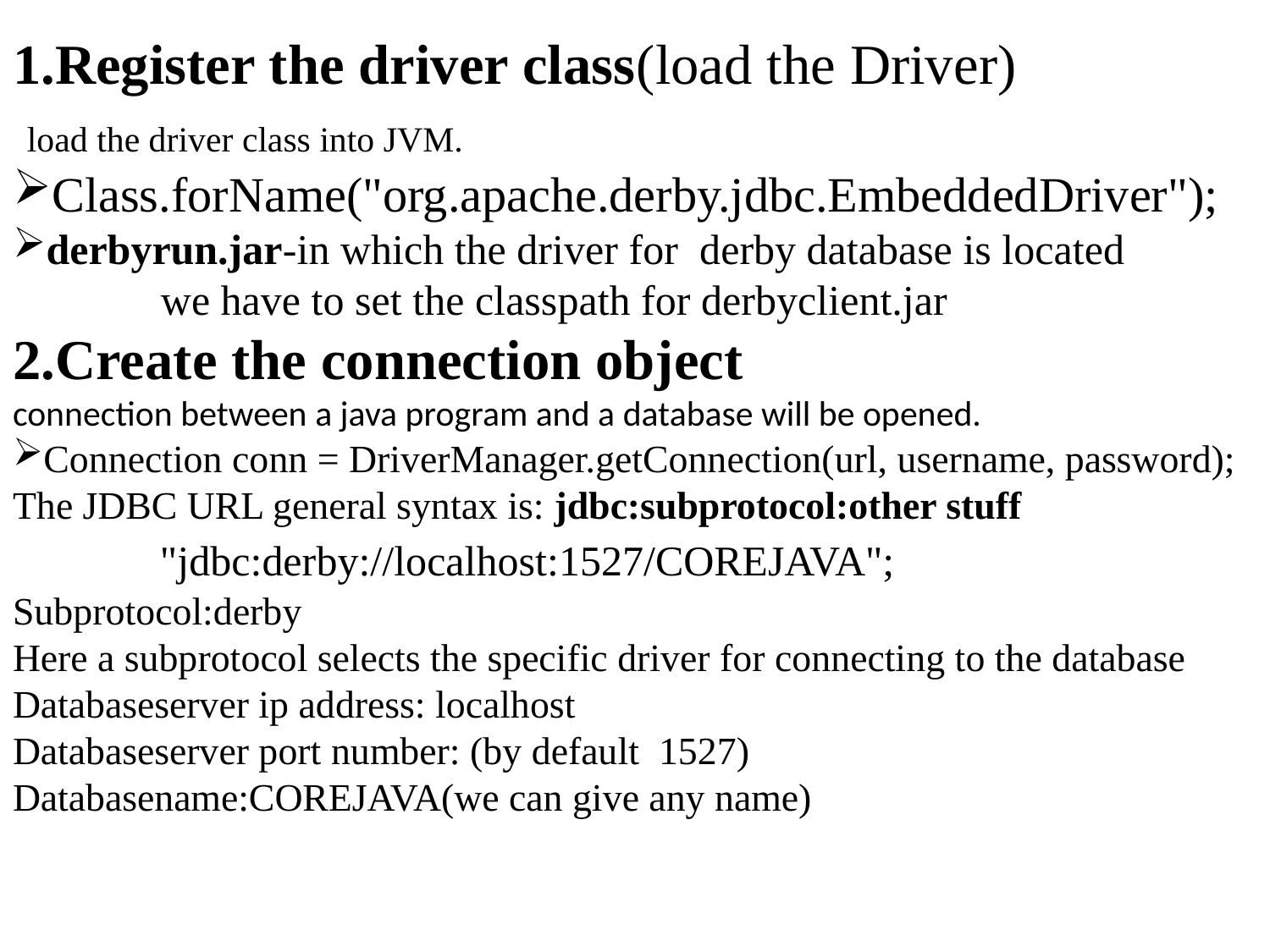

1.Register the driver class(load the Driver)
 load the driver class into JVM.
Class.forName("org.apache.derby.jdbc.EmbeddedDriver");
derbyrun.jar-in which the driver for  derby database is located
              we have to set the classpath for derbyclient.jar
2.Create the connection object
connection between a java program and a database will be opened.
Connection conn = DriverManager.getConnection(url, username, password);
The JDBC URL general syntax is: jdbc:subprotocol:other stuff
            "jdbc:derby://localhost:1527/COREJAVA";
Subprotocol:derby
Here a subprotocol selects the specific driver for connecting to the database
Databaseserver ip address: localhost
Databaseserver port number: (by default  1527)
Databasename:COREJAVA(we can give any name)